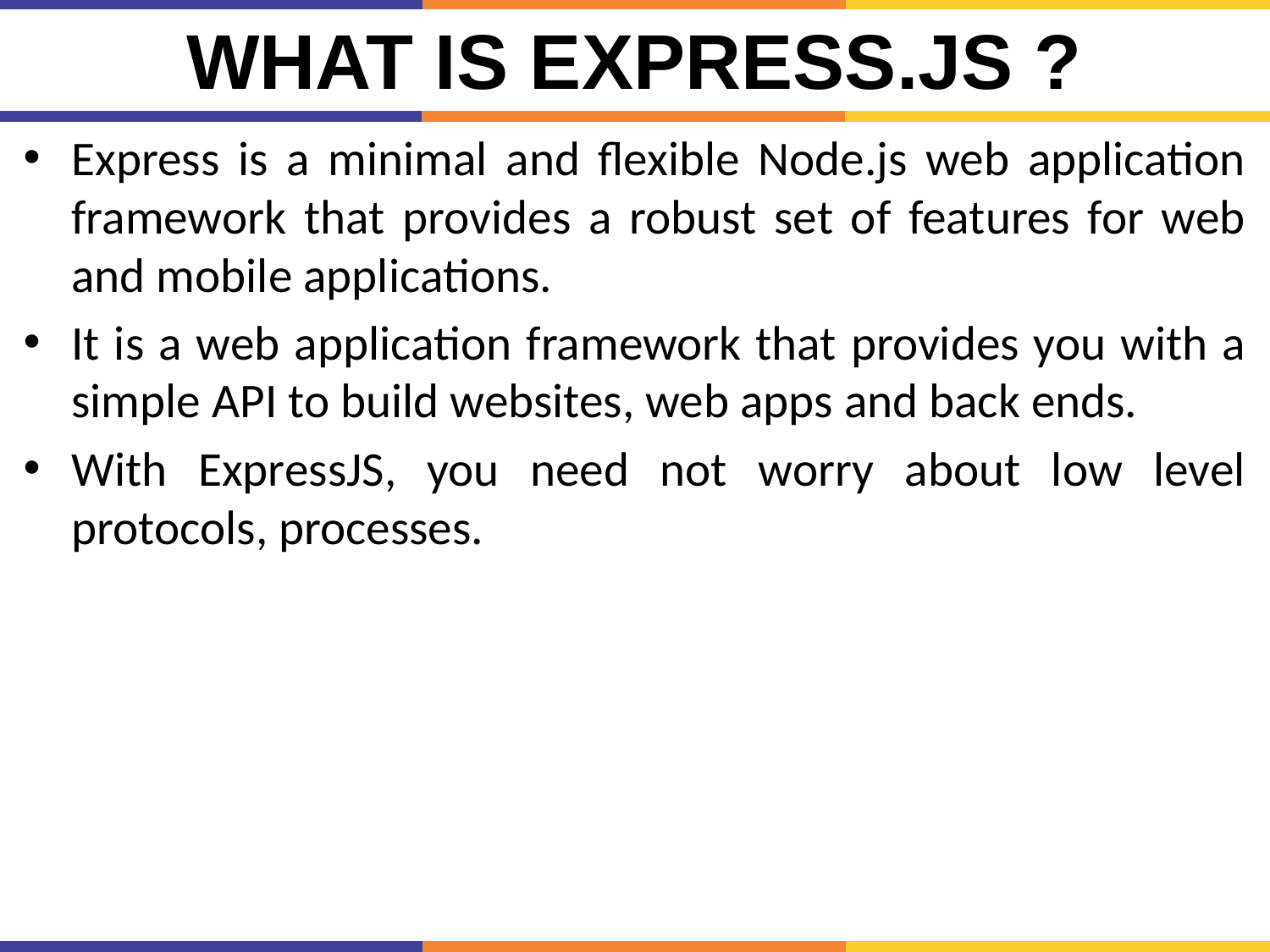

# What is Express.JS ?
Express is a minimal and flexible Node.js web application framework that provides a robust set of features for web and mobile applications.
It is a web application framework that provides you with a simple API to build websites, web apps and back ends.
With ExpressJS, you need not worry about low level protocols, processes.